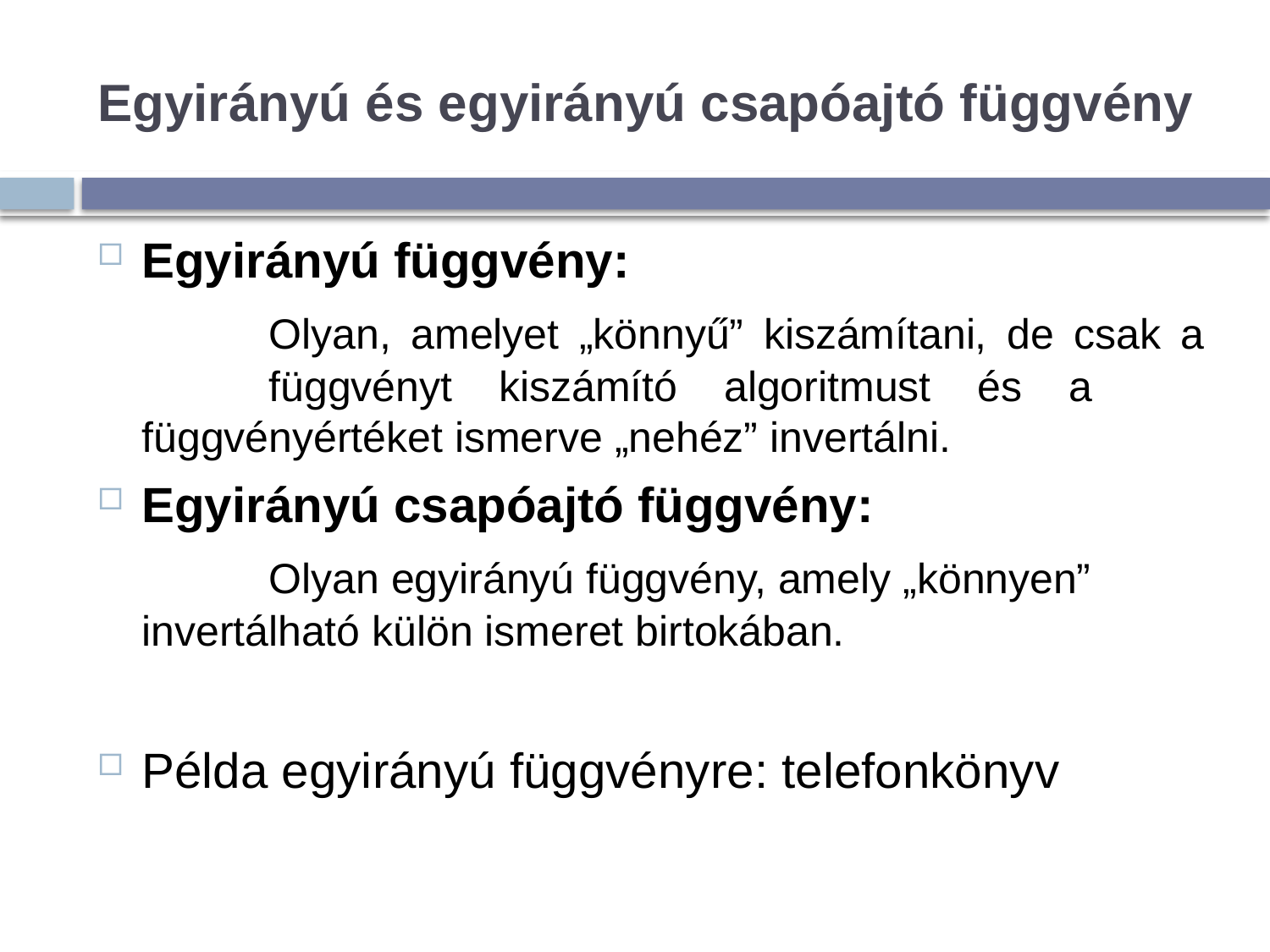

# Egyirányú és egyirányú csapóajtó függvény
Egyirányú függvény:
		Olyan, amelyet „könnyű” kiszámítani, de csak a 	függvényt kiszámító algoritmust és a 	függvényértéket ismerve „nehéz” invertálni.
Egyirányú csapóajtó függvény:
		Olyan egyirányú függvény, amely „könnyen” 	invertálható külön ismeret birtokában.

Példa egyirányú függvényre: telefonkönyv